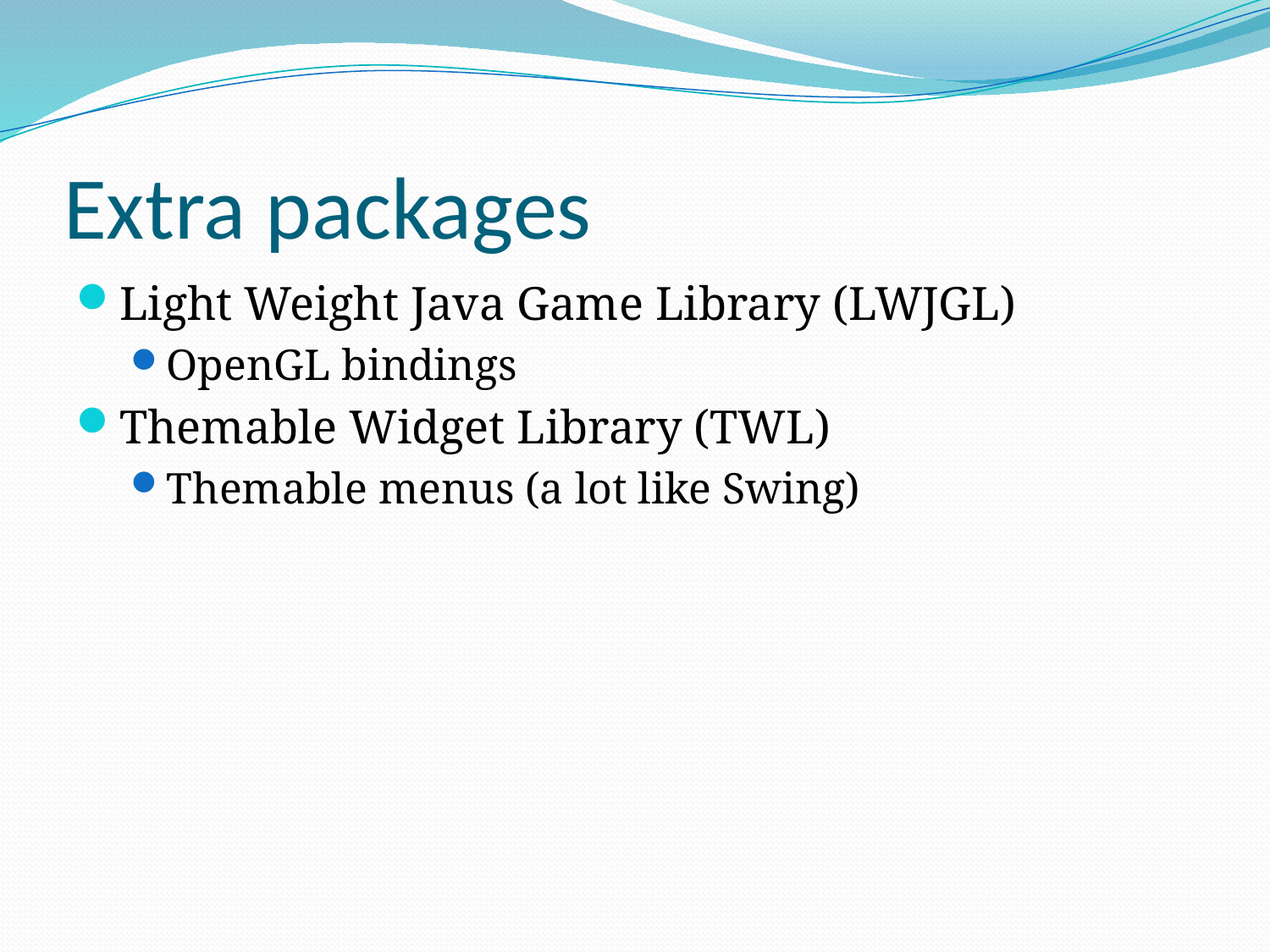

# Extra packages
Light Weight Java Game Library (LWJGL)
OpenGL bindings
Themable Widget Library (TWL)
Themable menus (a lot like Swing)